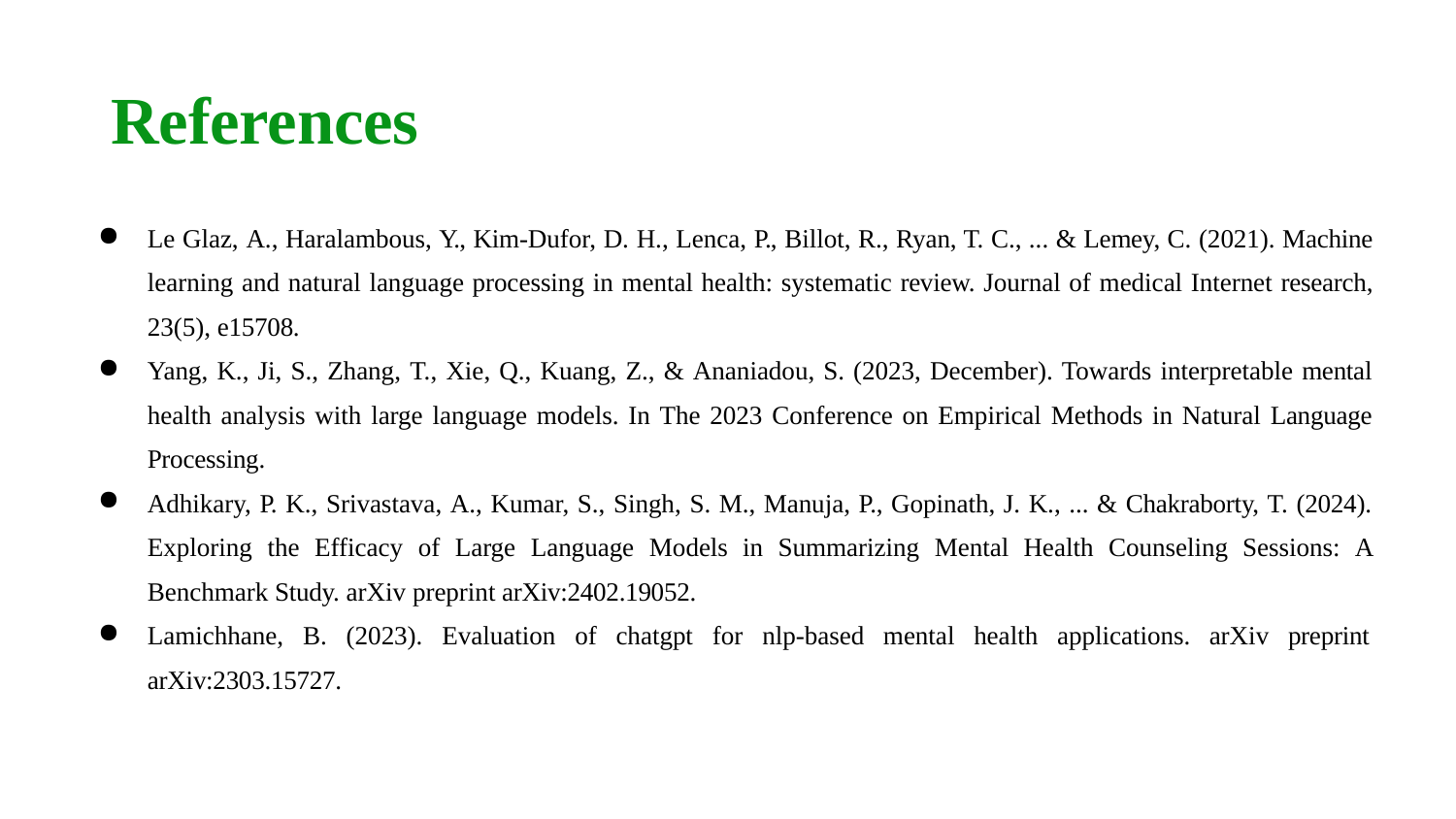

# References
Le Glaz, A., Haralambous, Y., Kim-Dufor, D. H., Lenca, P., Billot, R., Ryan, T. C., ... & Lemey, C. (2021). Machine learning and natural language processing in mental health: systematic review. Journal of medical Internet research, 23(5), e15708.
Yang, K., Ji, S., Zhang, T., Xie, Q., Kuang, Z., & Ananiadou, S. (2023, December). Towards interpretable mental health analysis with large language models. In The 2023 Conference on Empirical Methods in Natural Language Processing.
Adhikary, P. K., Srivastava, A., Kumar, S., Singh, S. M., Manuja, P., Gopinath, J. K., ... & Chakraborty, T. (2024). Exploring the Efficacy of Large Language Models in Summarizing Mental Health Counseling Sessions: A Benchmark Study. arXiv preprint arXiv:2402.19052.
Lamichhane,  B.  (2023).  Evaluation  of  chatgpt  for  nlp-based  mental  health  applications.  arXiv  preprint arXiv:2303.15727.